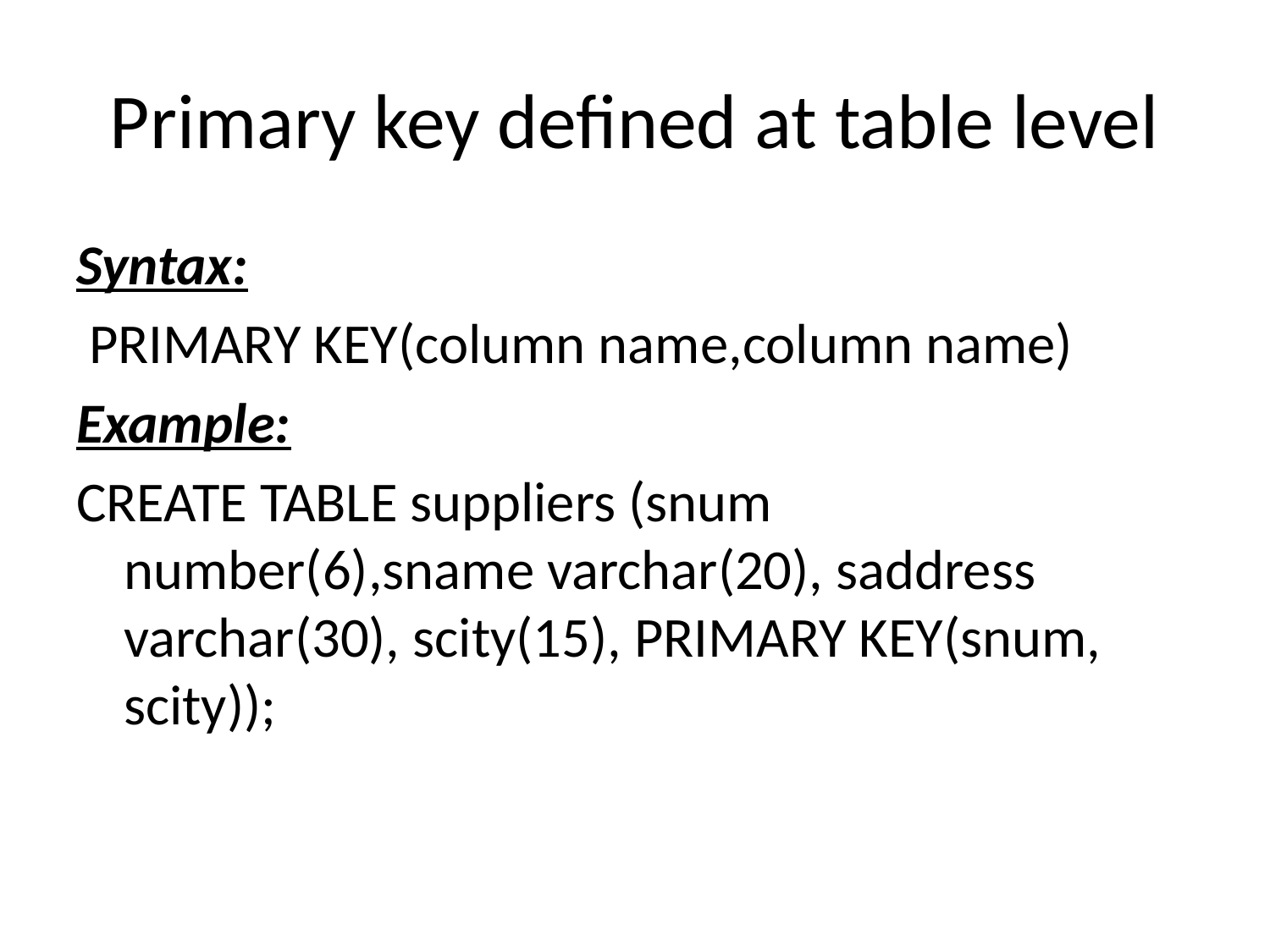

# Primary key defined at table level
Syntax:
 PRIMARY KEY(column name,column name)
Example:
CREATE TABLE suppliers (snum number(6),sname varchar(20), saddress varchar(30), scity(15), PRIMARY KEY(snum, scity));